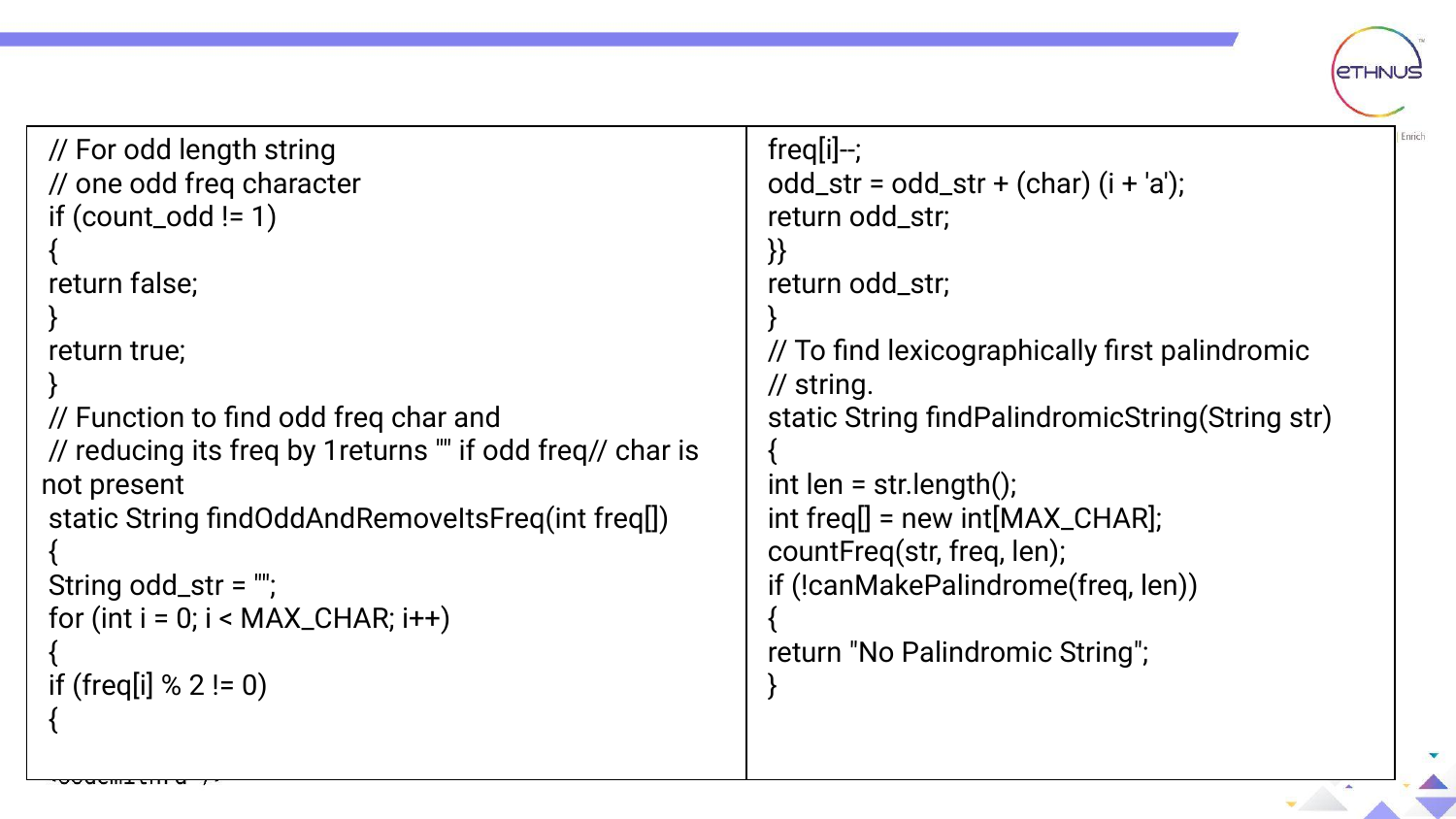

| // For odd length string // one odd freq character if (count\_odd != 1) { return false; } return true; } // Function to find odd freq char and // reducing its freq by 1returns "" if odd freq// char is not present static String findOddAndRemoveItsFreq(int freq[]) { String odd\_str = ""; for (int i = 0; i < MAX\_CHAR; i++) { if (freq[i] % 2 != 0) { | freq[i]--; odd\_str = odd\_str + (char) (i + 'a'); return odd\_str; }} return odd\_str; } // To find lexicographically first palindromic // string. static String findPalindromicString(String str) { int len = str.length(); int freq[] = new int[MAX\_CHAR]; countFreq(str, freq, len); if (!canMakePalindrome(freq, len)) { return "No Palindromic String"; } |
| --- | --- |